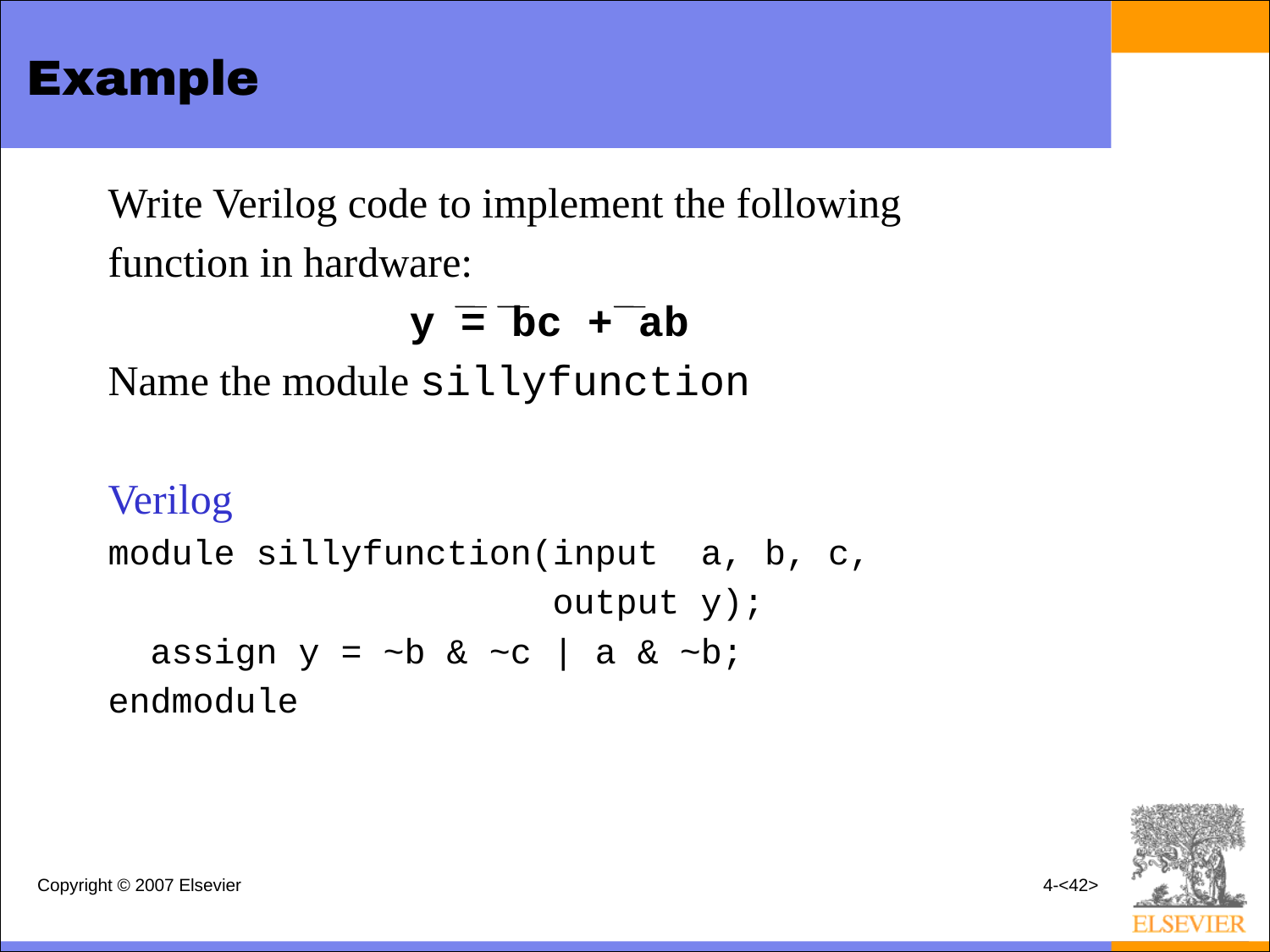

# Example

Write Verilog code to implement the following
function in hardware:
			y = bc + ab
Name the module sillyfunction

Verilog
module sillyfunction(input  a, b, c,
                     output y);
  assign y = ~b & ~c | a & ~b;
endmodule

Copyright © 2007 Elsevier
4-<42>